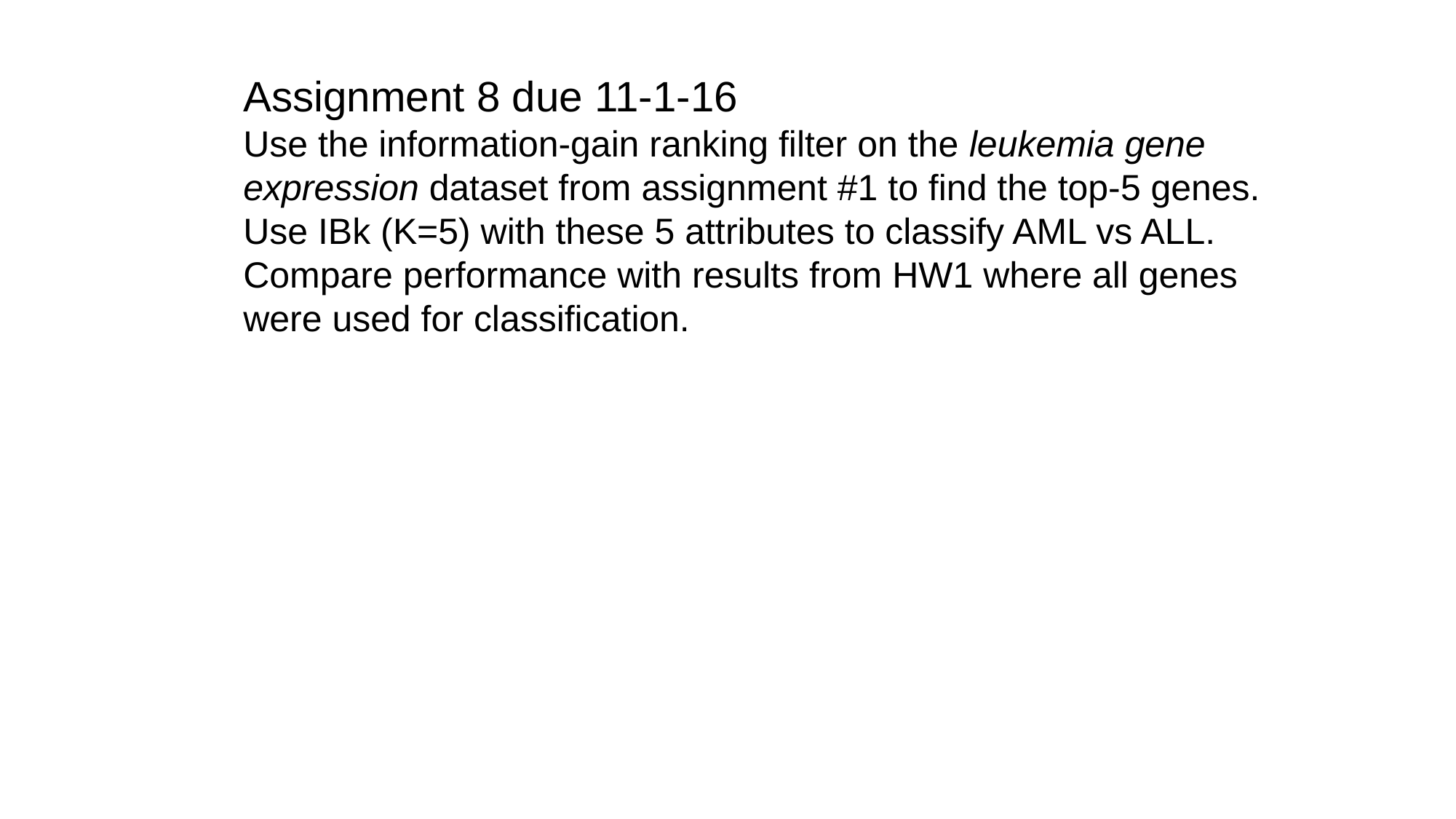

Assignment 8 due 11-1-16
Use the information-gain ranking filter on the leukemia gene
expression dataset from assignment #1 to find the top-5 genes.
Use IBk (K=5) with these 5 attributes to classify AML vs ALL.
Compare performance with results from HW1 where all genes
were used for classification.